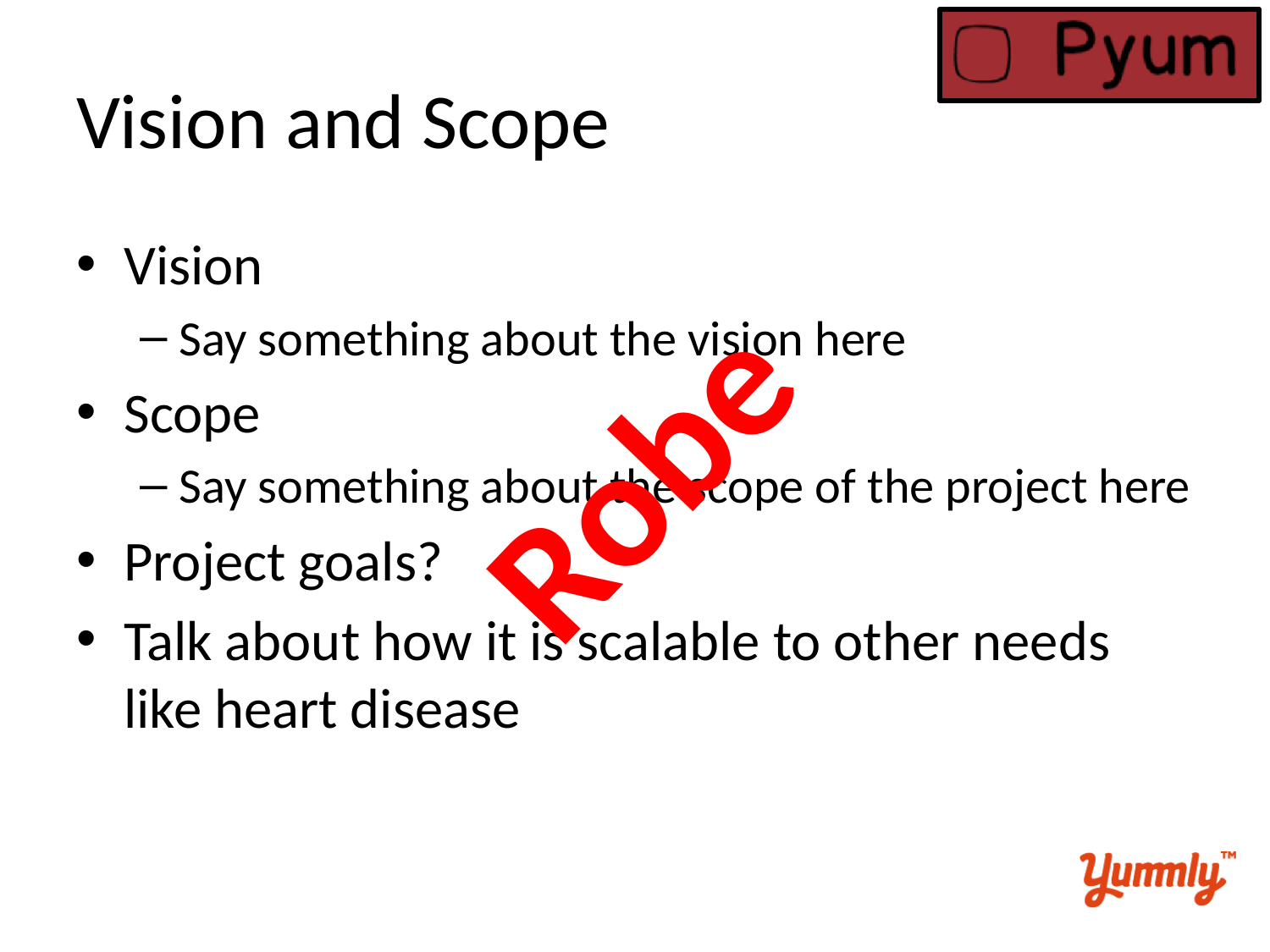

# Vision and Scope
Vision
Say something about the vision here
Scope
Say something about the scope of the project here
Project goals?
Talk about how it is scalable to other needs like heart disease
Robe